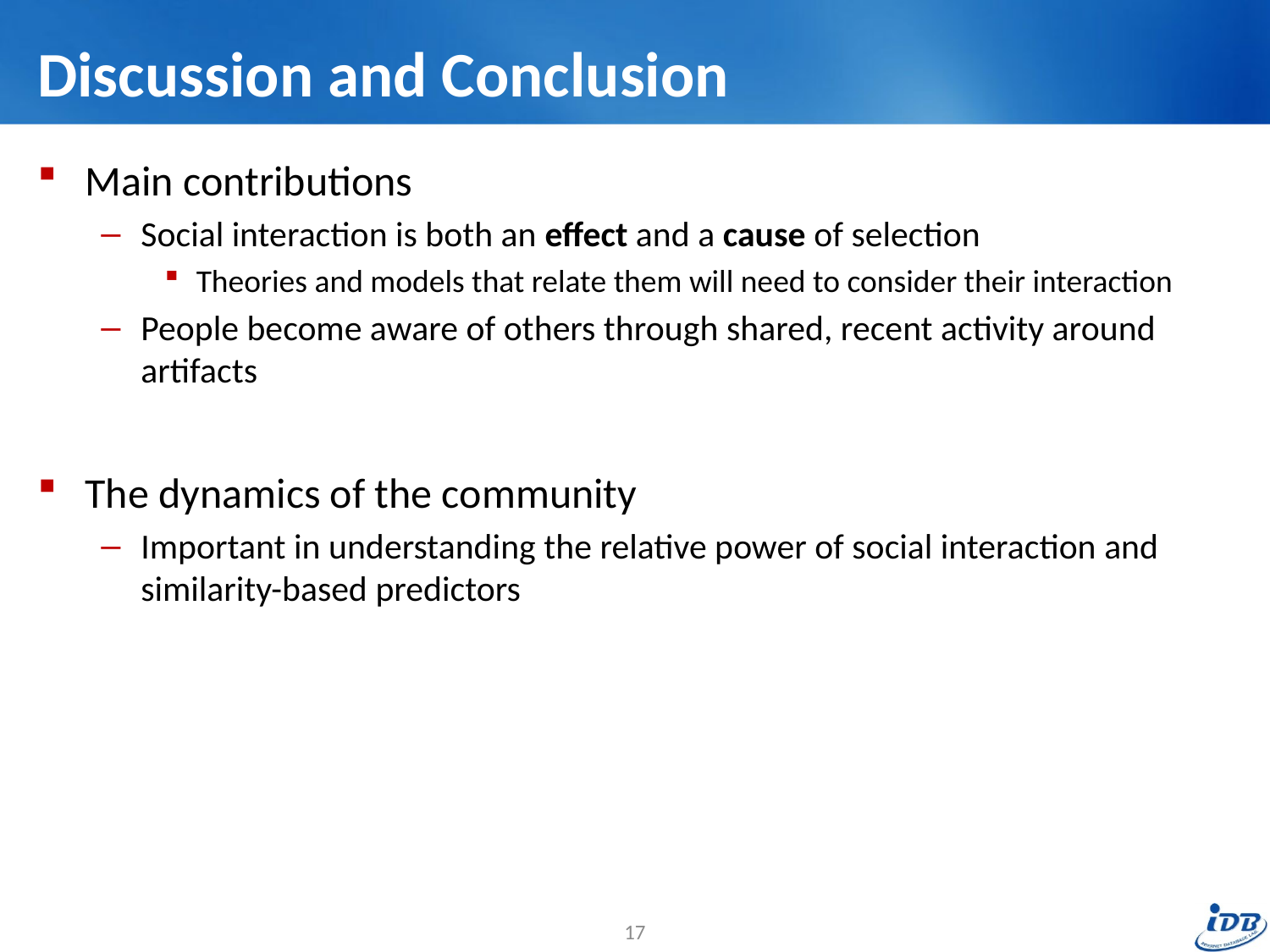

# Discussion and Conclusion
Main contributions
Social interaction is both an effect and a cause of selection
Theories and models that relate them will need to consider their interaction
People become aware of others through shared, recent activity around artifacts

The dynamics of the community
Important in understanding the relative power of social interaction and similarity-based predictors

17